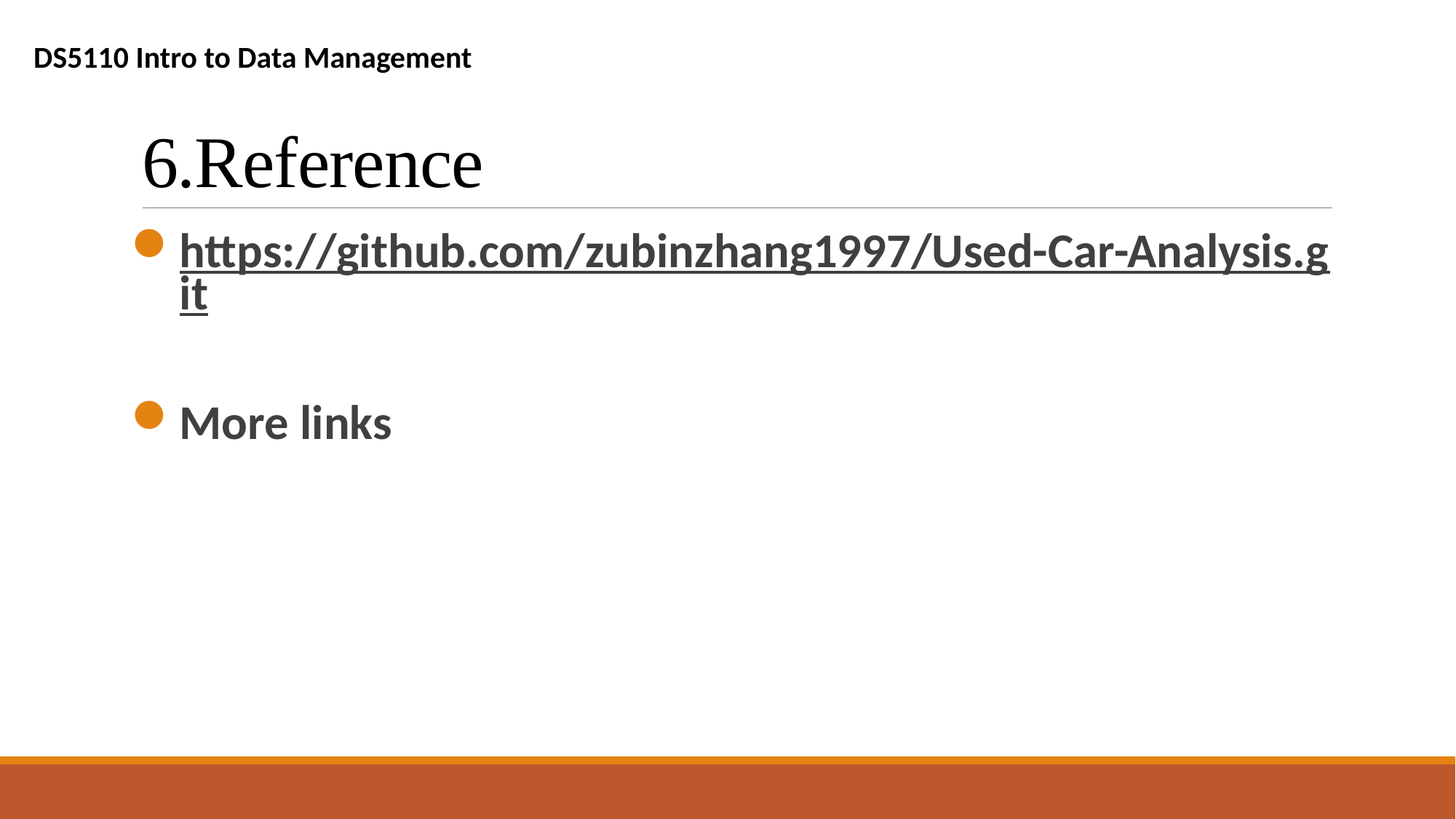

DS5110 Intro to Data Management
# 6.Reference
https://github.com/zubinzhang1997/Used-Car-Analysis.git
More links